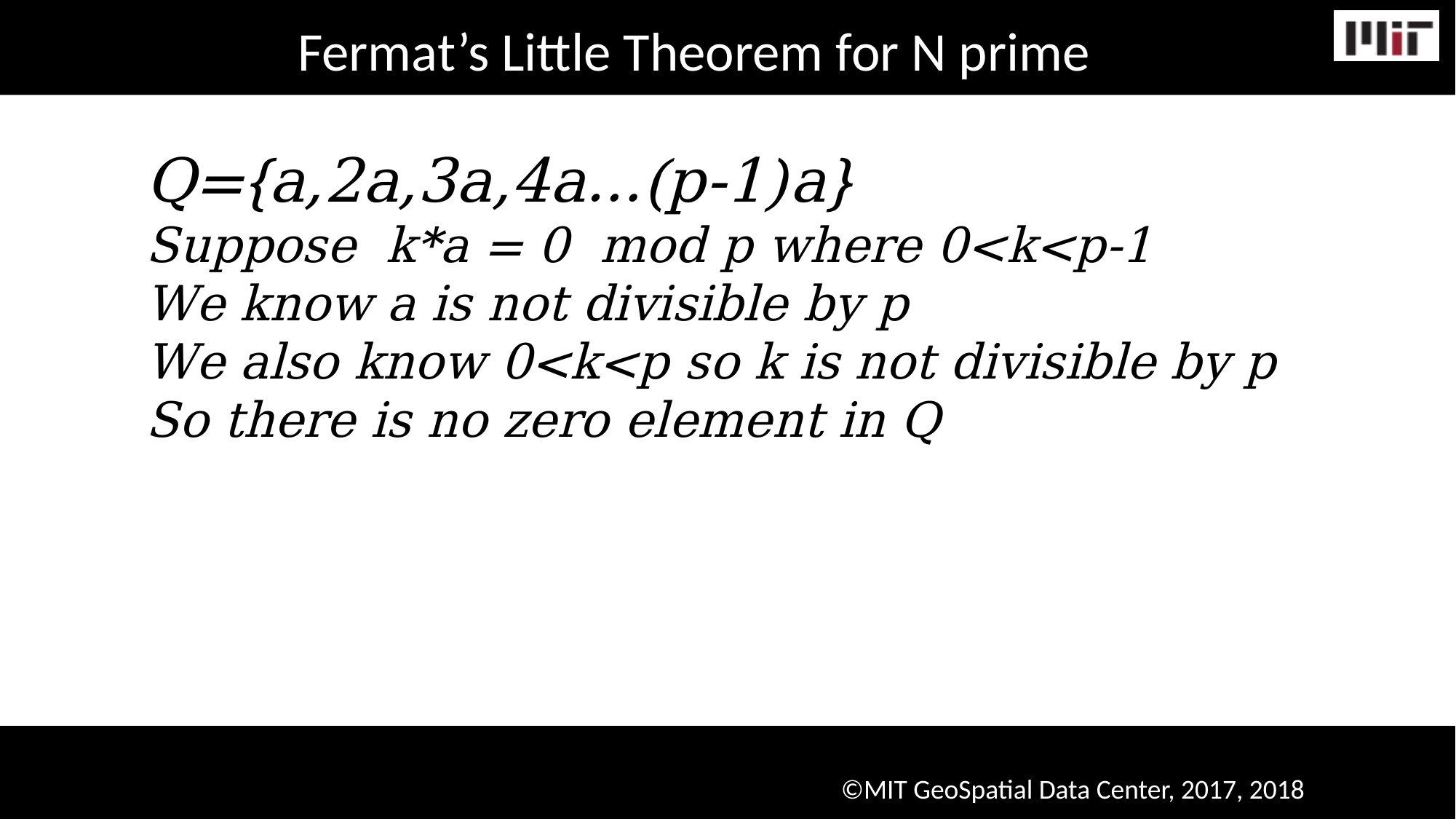

Fermat’s Little Theorem for N prime

Q={a,2a,3a,4a…(p-1)a}
Suppose  k*a = 0  mod p where 0<k<p-1
We know a is not divisible by p
We also know 0<k<p so k is not divisible by p
So there is no zero element in Q